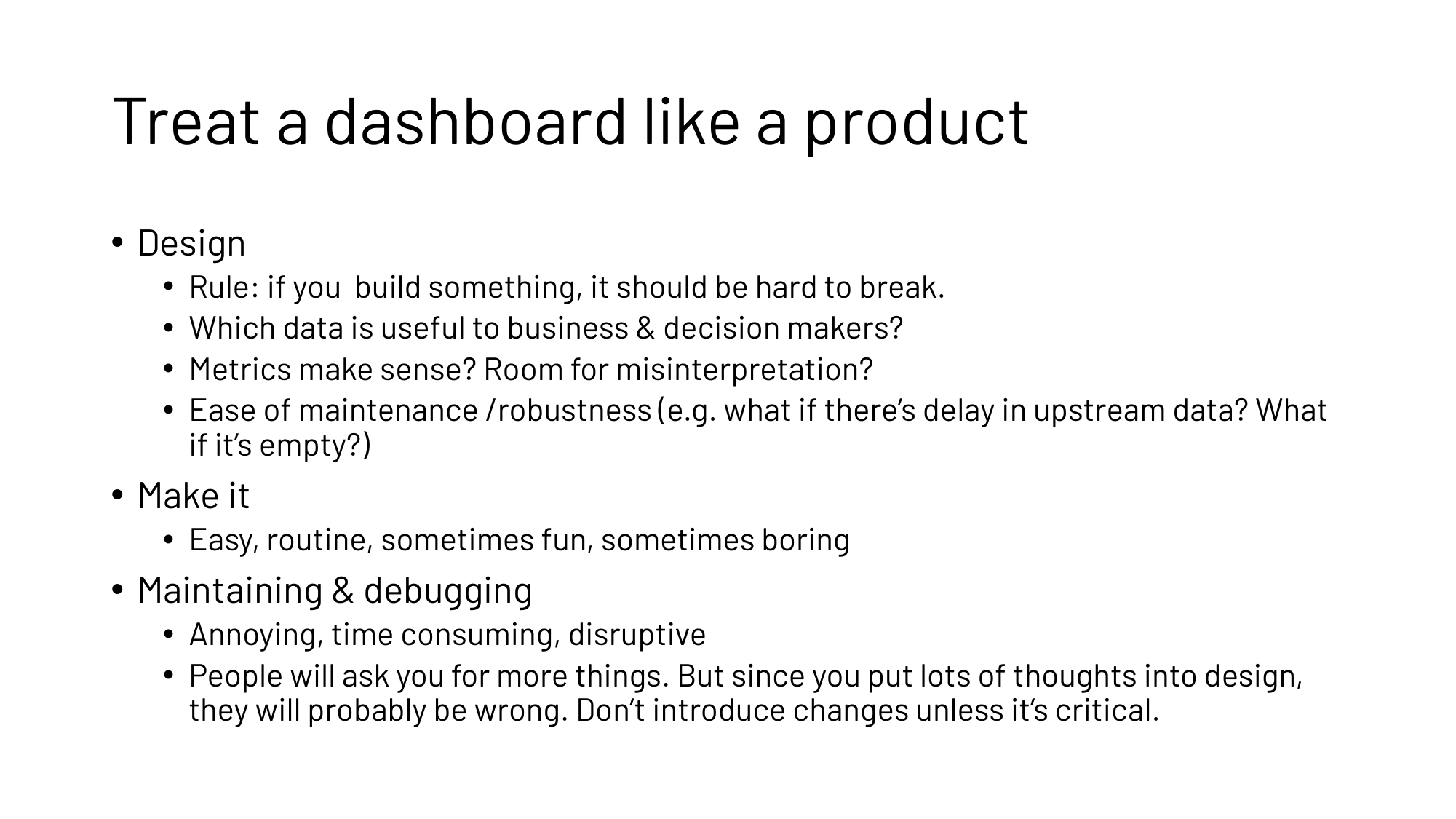

# Treat a dashboard like a product
Design
Rule: if you  build something, it should be hard to break.
Which data is useful to business & decision makers?
Metrics make sense? Room for misinterpretation?
Ease of maintenance /robustness (e.g. what if there’s delay in upstream data? What if it’s empty?)
Make it
Easy, routine, sometimes fun, sometimes boring
Maintaining & debugging
Annoying, time consuming, disruptive
People will ask you for more things. But since you put lots of thoughts into design, they will probably be wrong. Don’t introduce changes unless it’s critical.